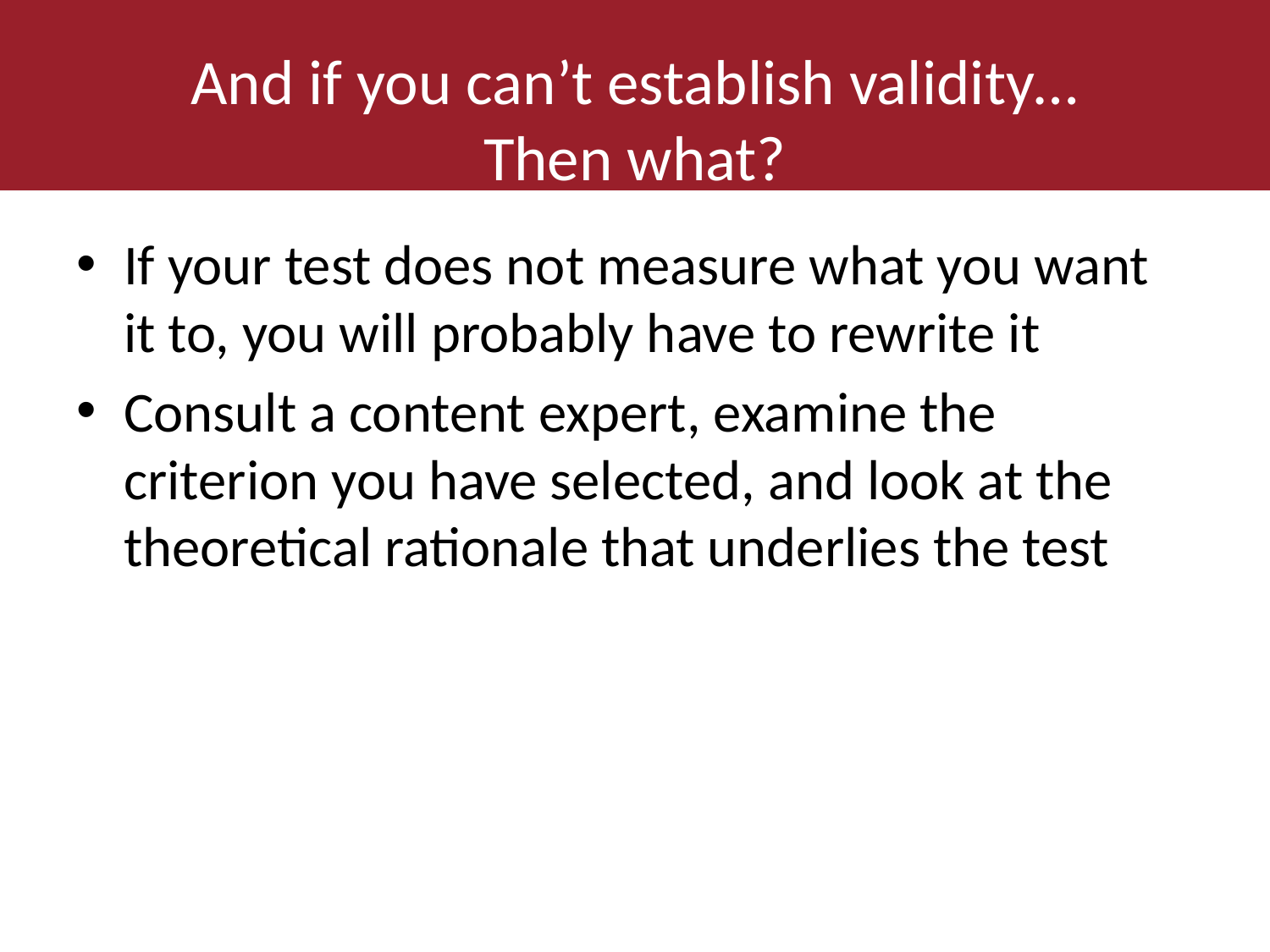

# And if you can’t establish validity… Then what?
If your test does not measure what you want it to, you will probably have to rewrite it
Consult a content expert, examine the criterion you have selected, and look at the theoretical rationale that underlies the test